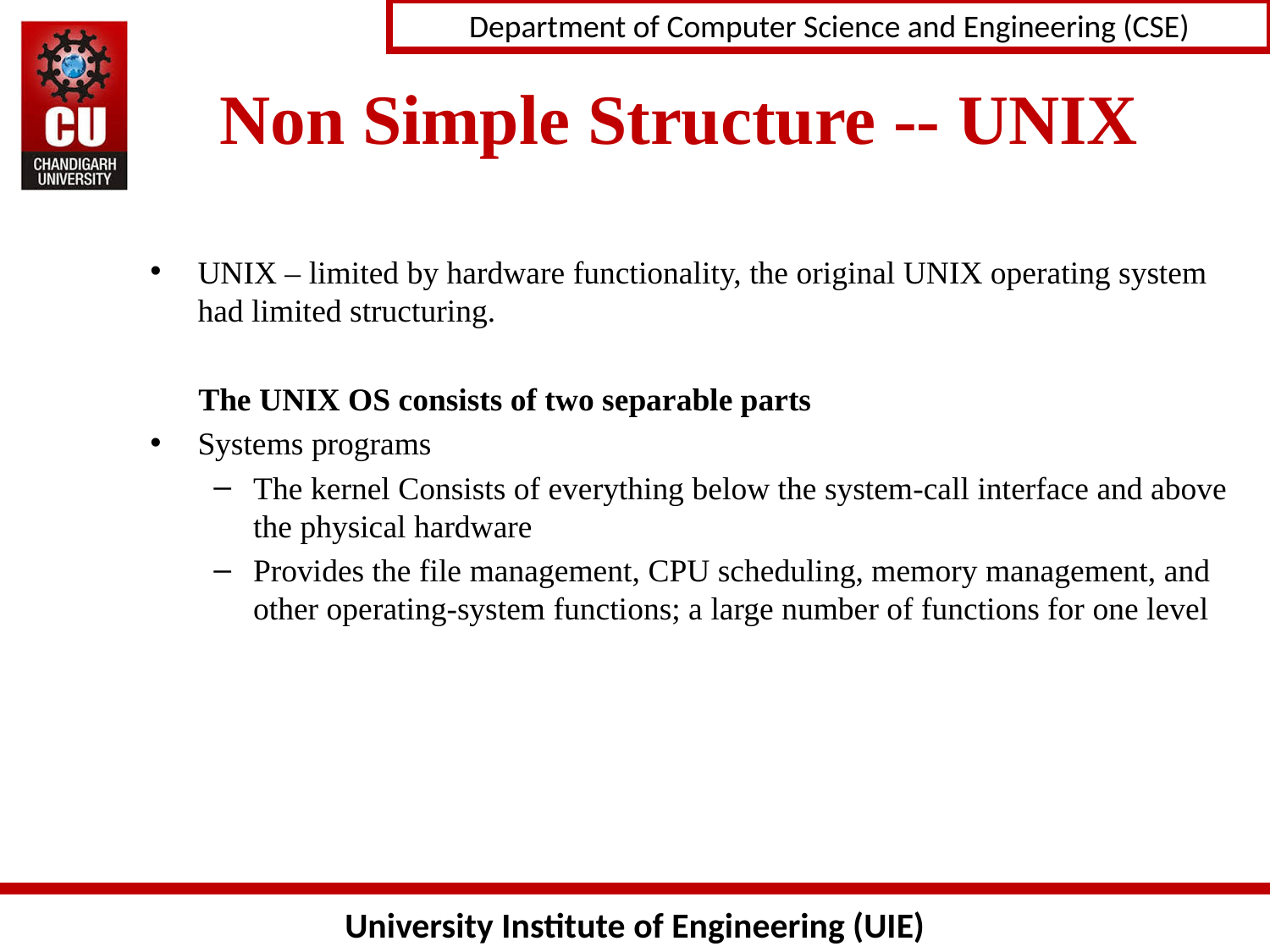

# Non Simple Structure -- UNIX

UNIX – limited by hardware functionality, the original UNIX operating system had limited structuring.

      The UNIX OS consists of two separable parts
Systems programs
The kernel Consists of everything below the system-call interface and above the physical hardware
Provides the file management, CPU scheduling, memory management, and other operating-system functions; a large number of functions for one level